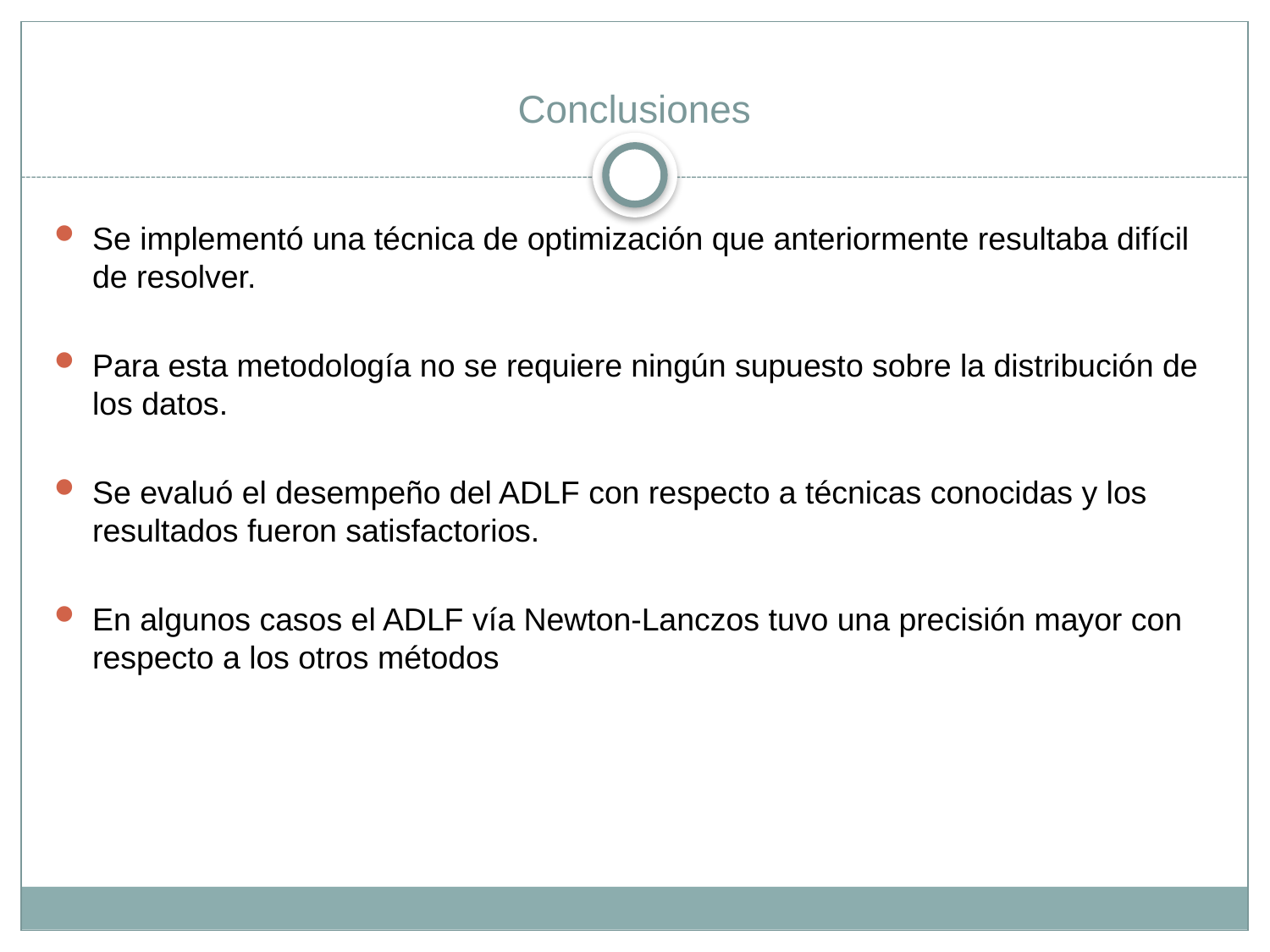

Conclusiones
Se implementó una técnica de optimización que anteriormente resultaba difícil de resolver.

Para esta metodología no se requiere ningún supuesto sobre la distribución de los datos.

Se evaluó el desempeño del ADLF con respecto a técnicas conocidas y los resultados fueron satisfactorios.

En algunos casos el ADLF vía Newton-Lanczos tuvo una precisión mayor con respecto a los otros métodos